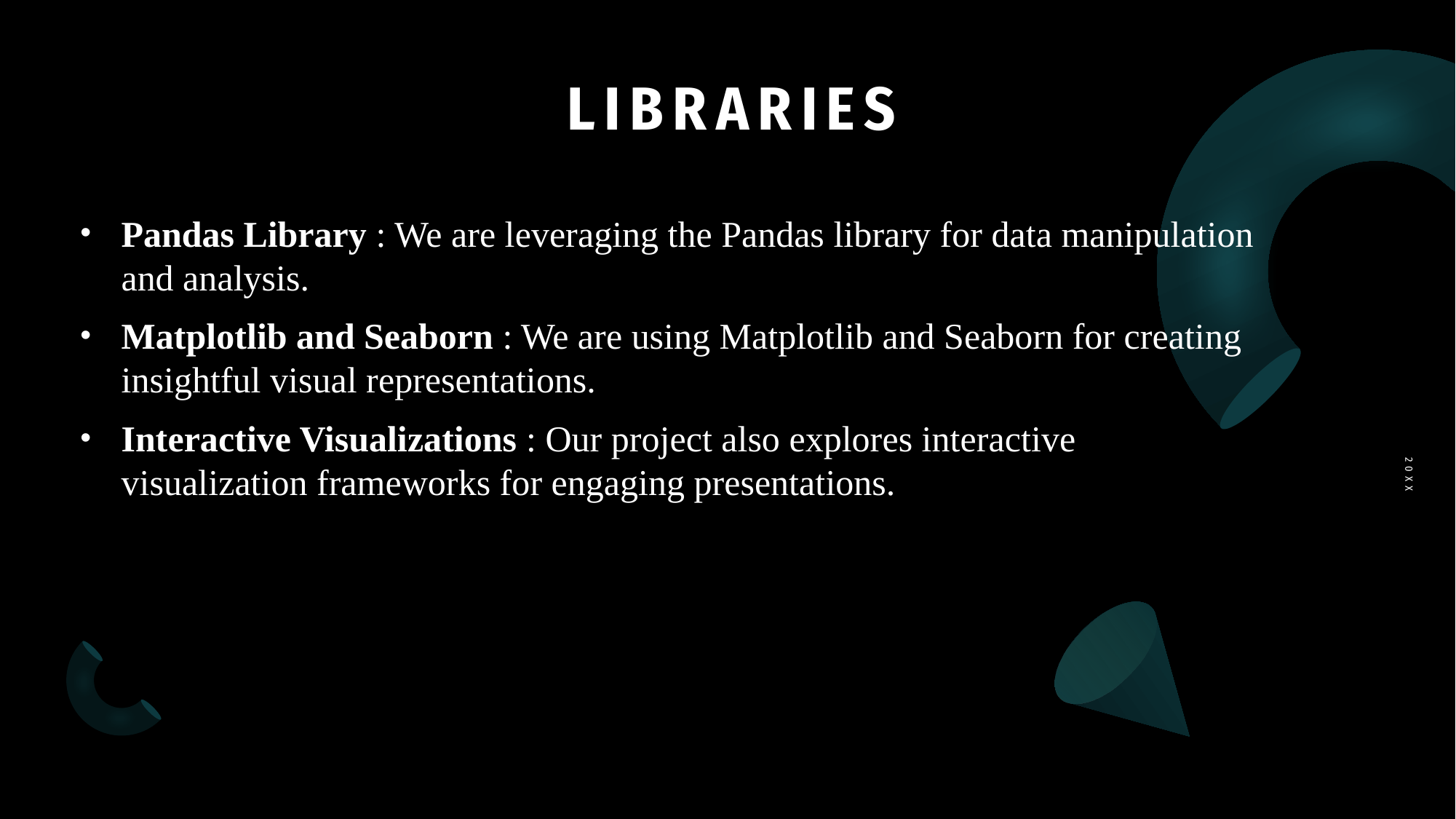

# LIBRARIES
Pandas Library : We are leveraging the Pandas library for data manipulation and analysis.
Matplotlib and Seaborn : We are using Matplotlib and Seaborn for creating insightful visual representations.
Interactive Visualizations : Our project also explores interactive visualization frameworks for engaging presentations.
20XX